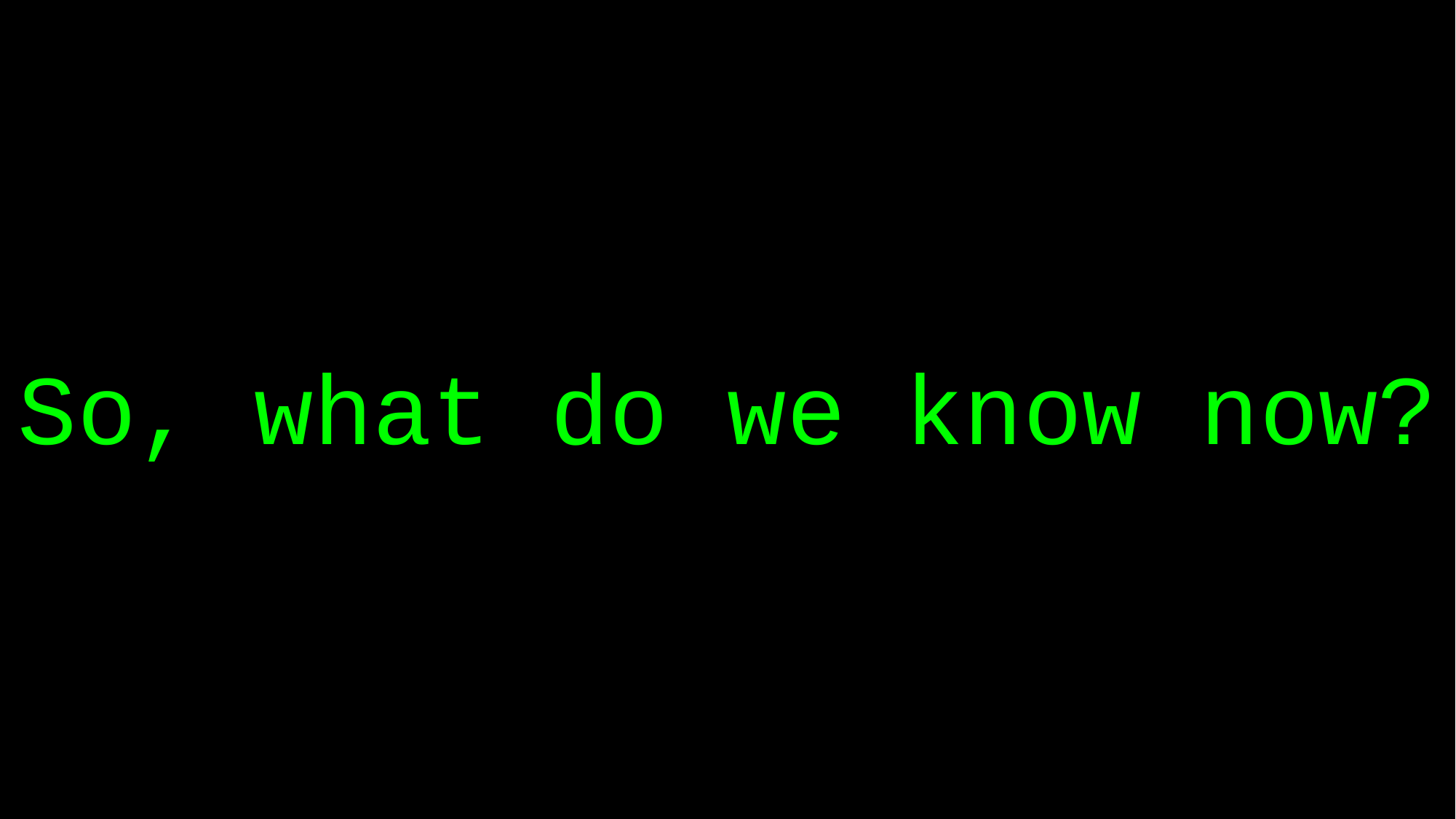

# So, what do we know now?